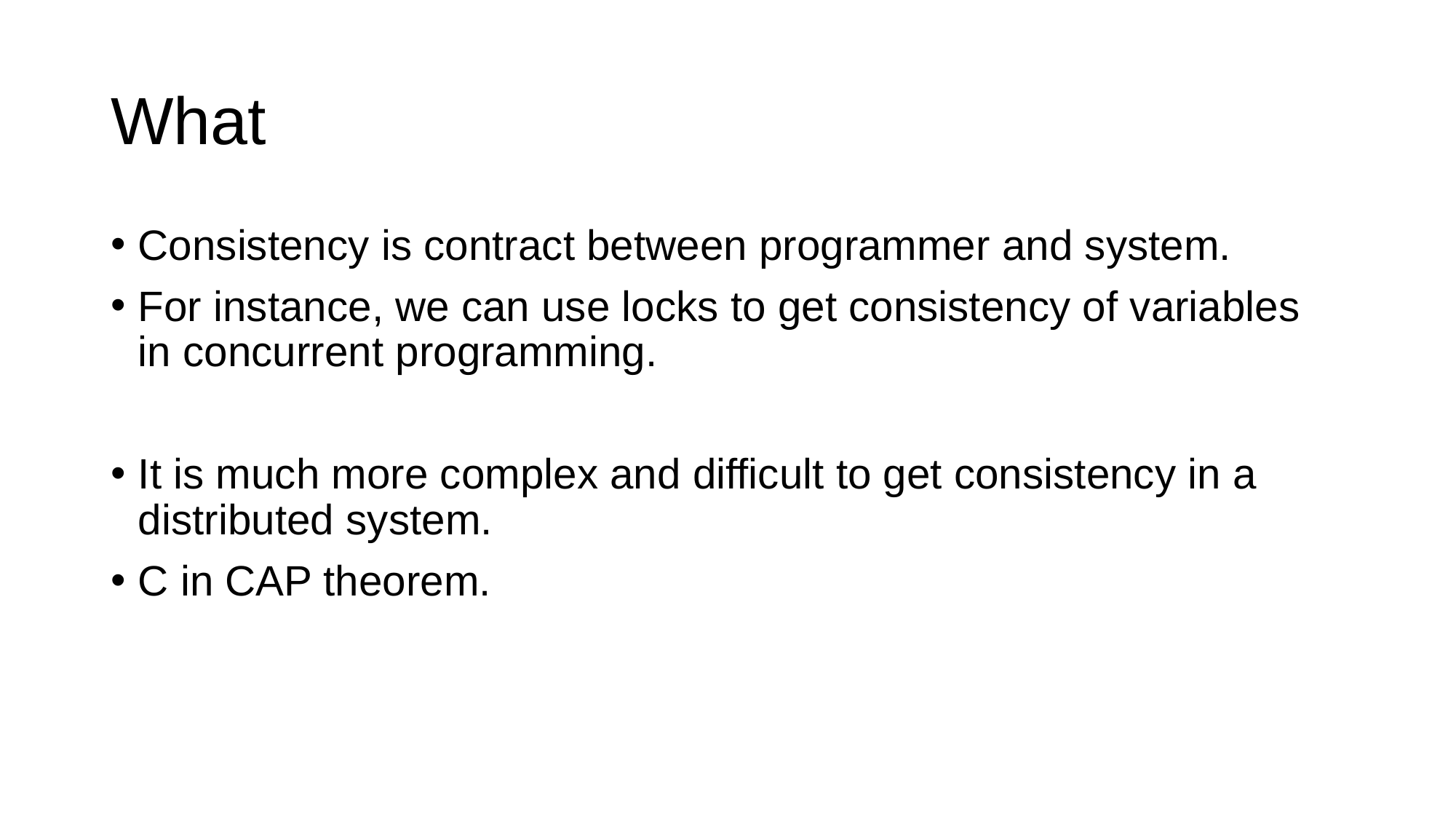

# What
Consistency is contract between programmer and system.
For instance, we can use locks to get consistency of variables in concurrent programming.

It is much more complex and difficult to get consistency in a distributed system.
C in CAP theorem.